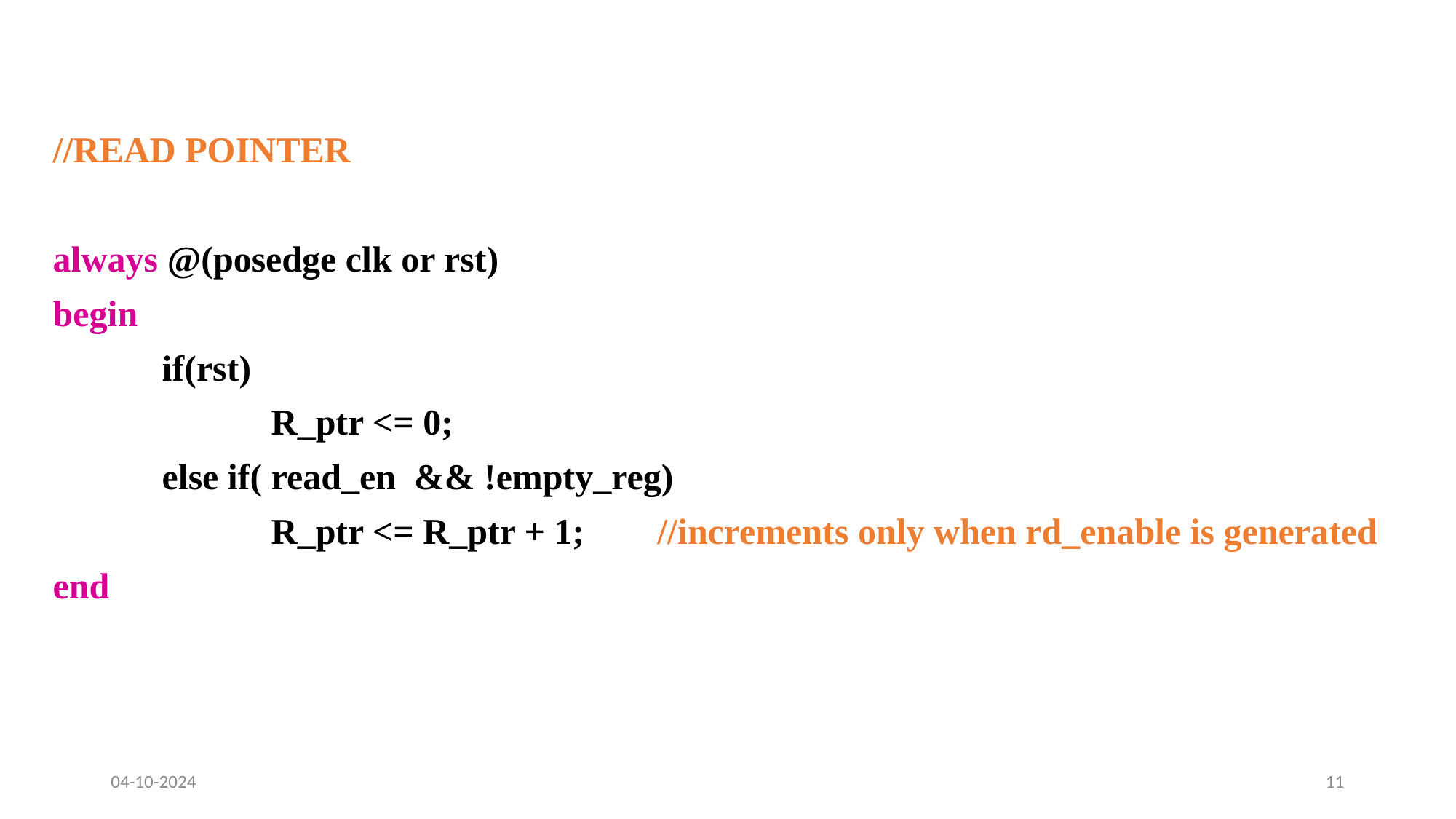

//READ POINTER

always @(posedge clk or rst)
begin
	if(rst)
		R_ptr <= 0;
	else if( read_en  && !empty_reg)
		R_ptr <= R_ptr + 1;        //increments only when rd_enable is generated
end
04-10-2024
11